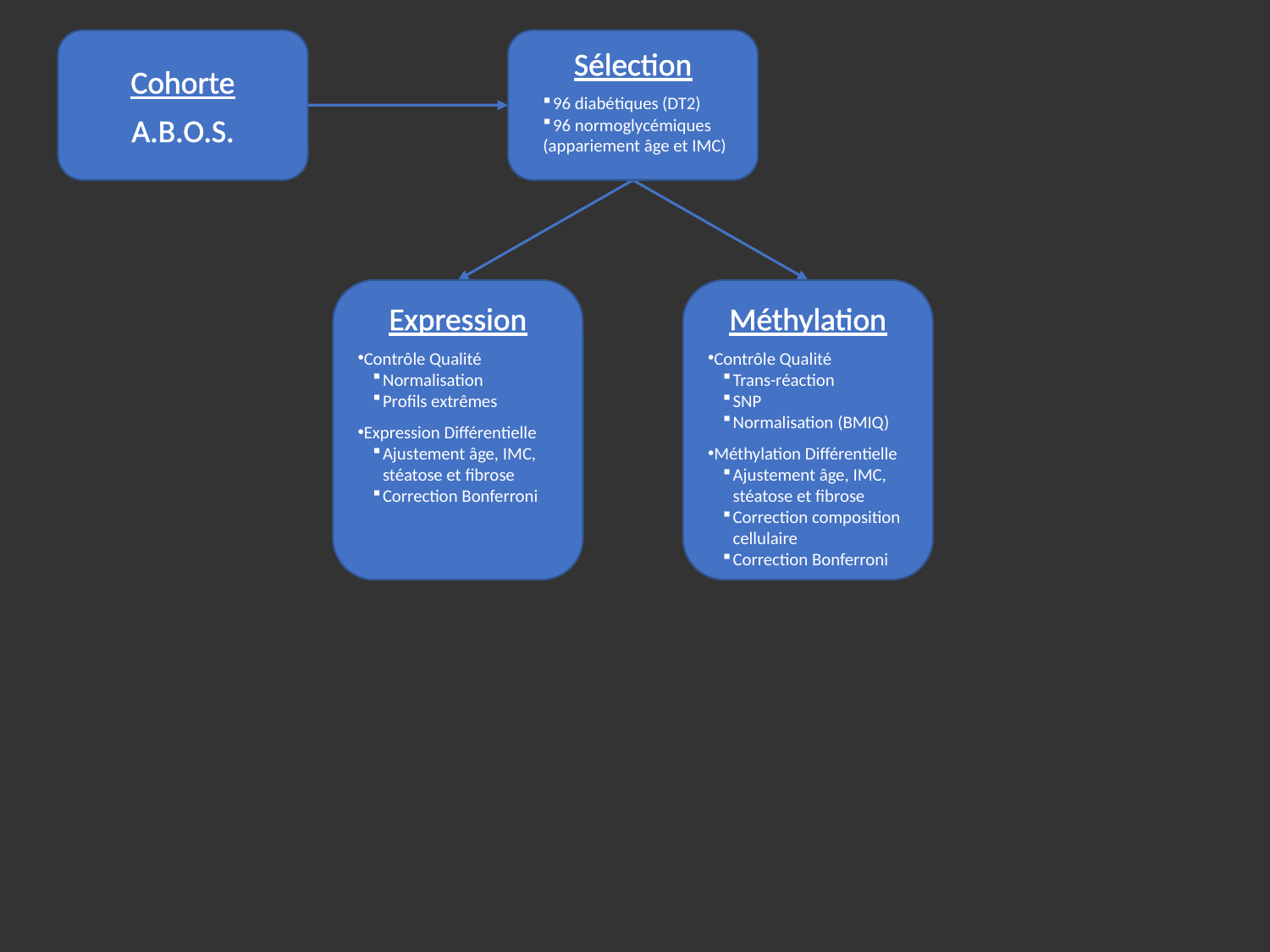

Cohorte
A.B.O.S.
Sélection
96 diabétiques (DT2)
96 normoglycémiques
(appariement âge et IMC)
Expression
Contrôle Qualité
Normalisation
Profils extrêmes
Expression Différentielle
Ajustement âge, IMC, stéatose et fibrose
Correction Bonferroni
Méthylation
Contrôle Qualité
Trans-réaction
SNP
Normalisation (BMIQ)
Méthylation Différentielle
Ajustement âge, IMC, stéatose et fibrose
Correction composition cellulaire
Correction Bonferroni